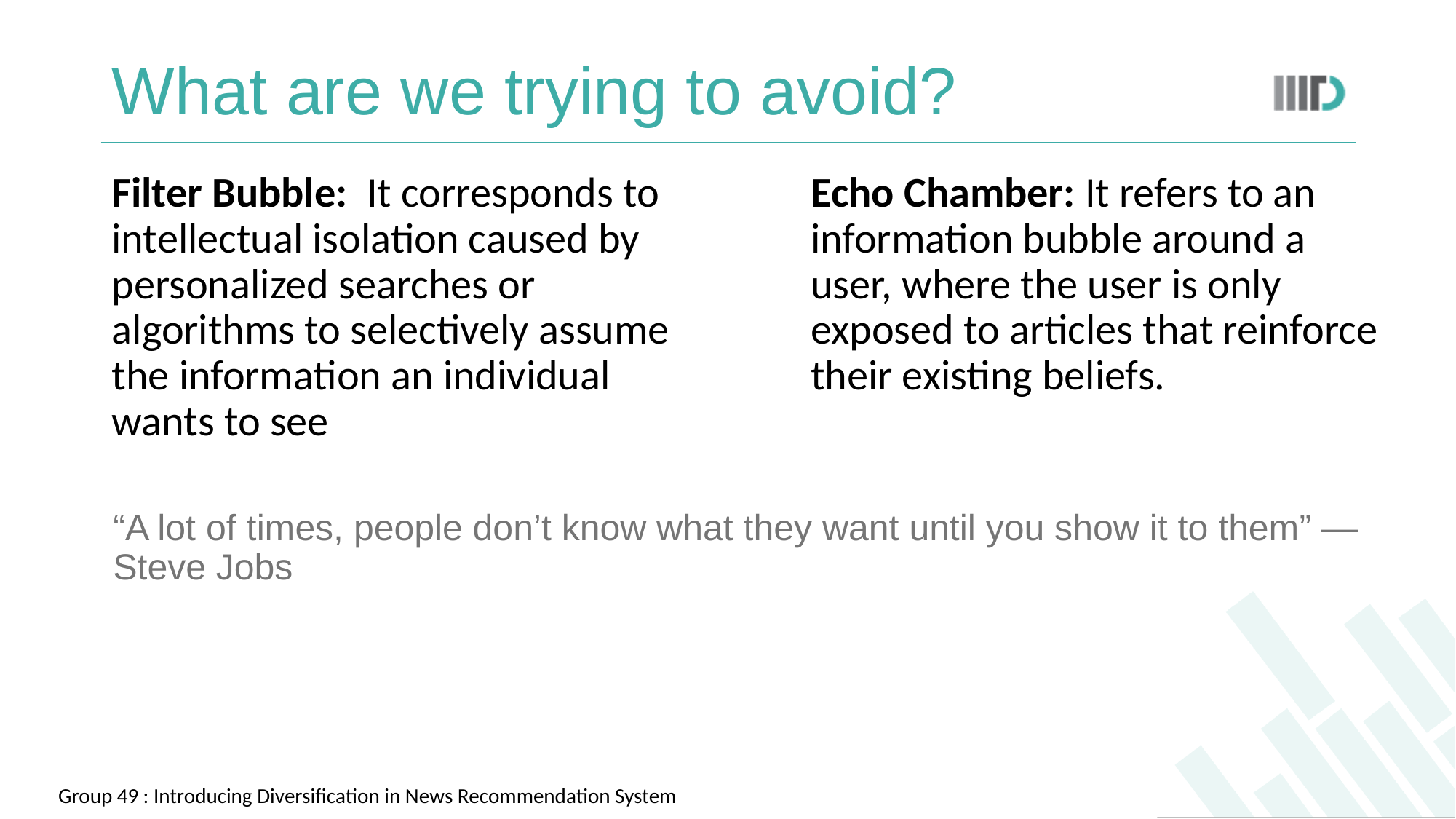

# What are we trying to avoid?
Filter Bubble:  It corresponds to intellectual isolation caused by personalized searches or algorithms to selectively assume the information an individual wants to see
Echo Chamber: It refers to an information bubble around a user, where the user is only exposed to articles that reinforce their existing beliefs.
“A lot of times, people don’t know what they want until you show it to them” — Steve Jobs

Group 49 : Introducing Diversification in News Recommendation System